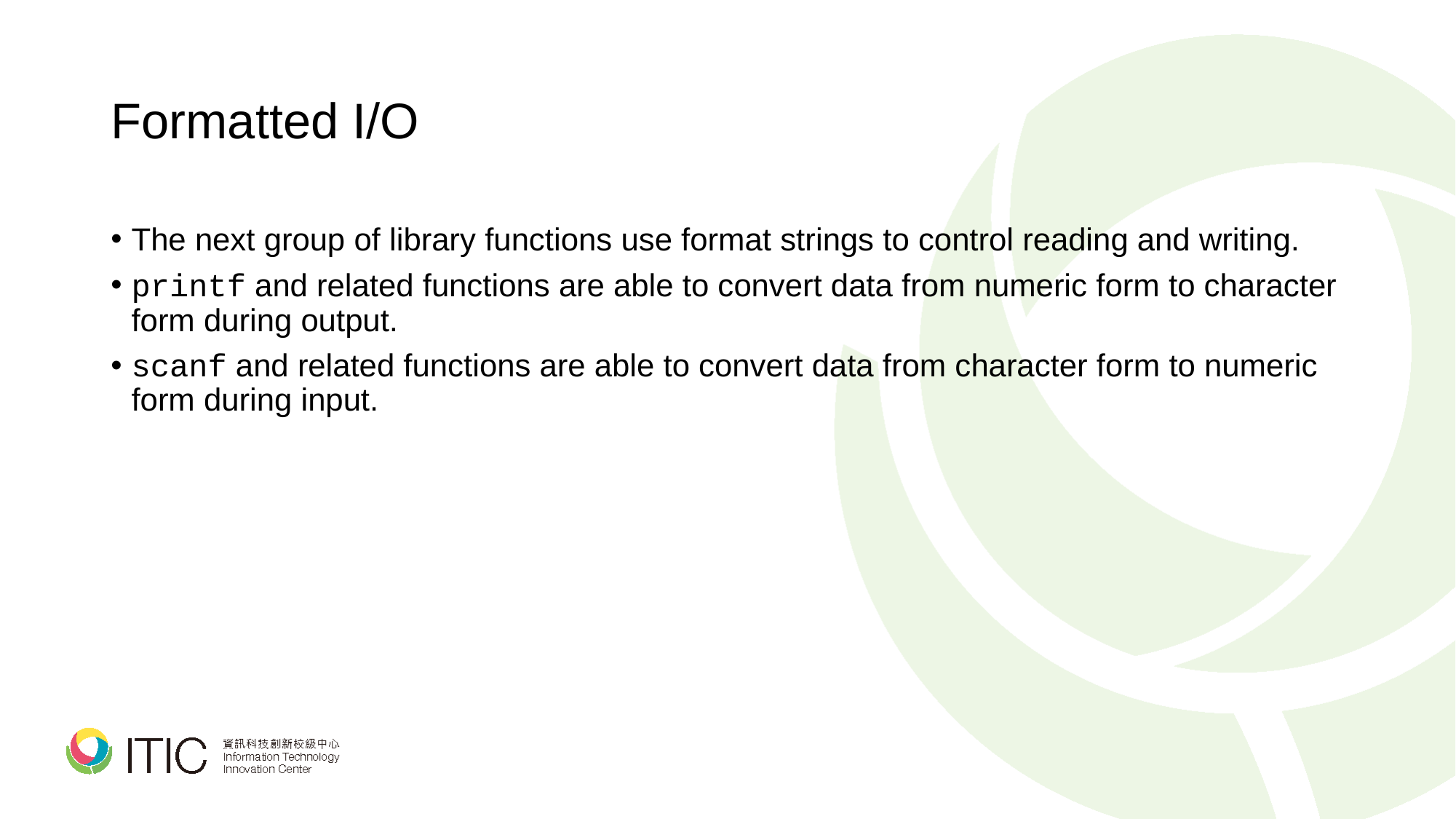

# Formatted I/O
The next group of library functions use format strings to control reading and writing.
printf and related functions are able to convert data from numeric form to character form during output.
scanf and related functions are able to convert data from character form to numeric form during input.